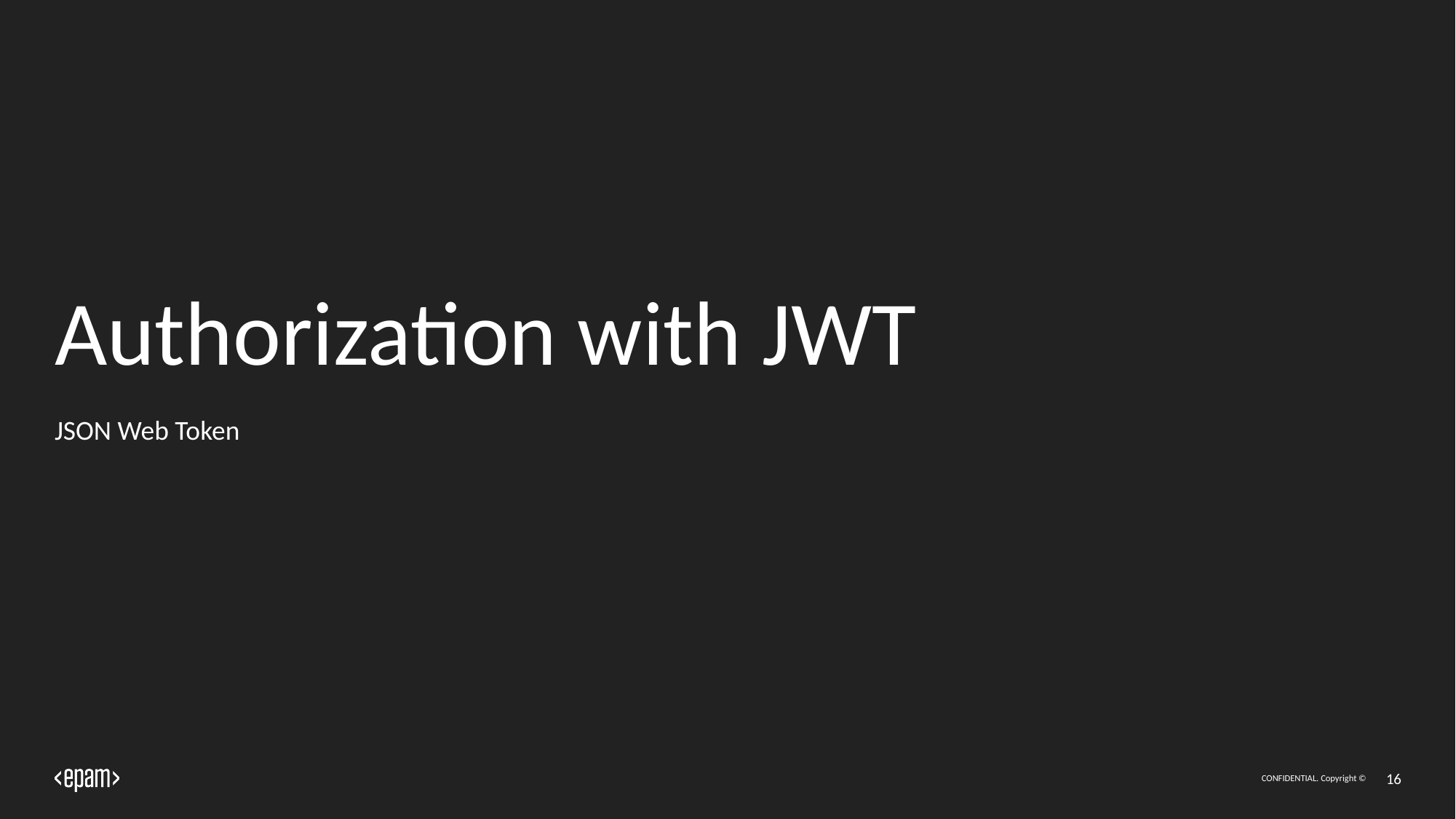

# Authorization with JWT
JSON Web Token